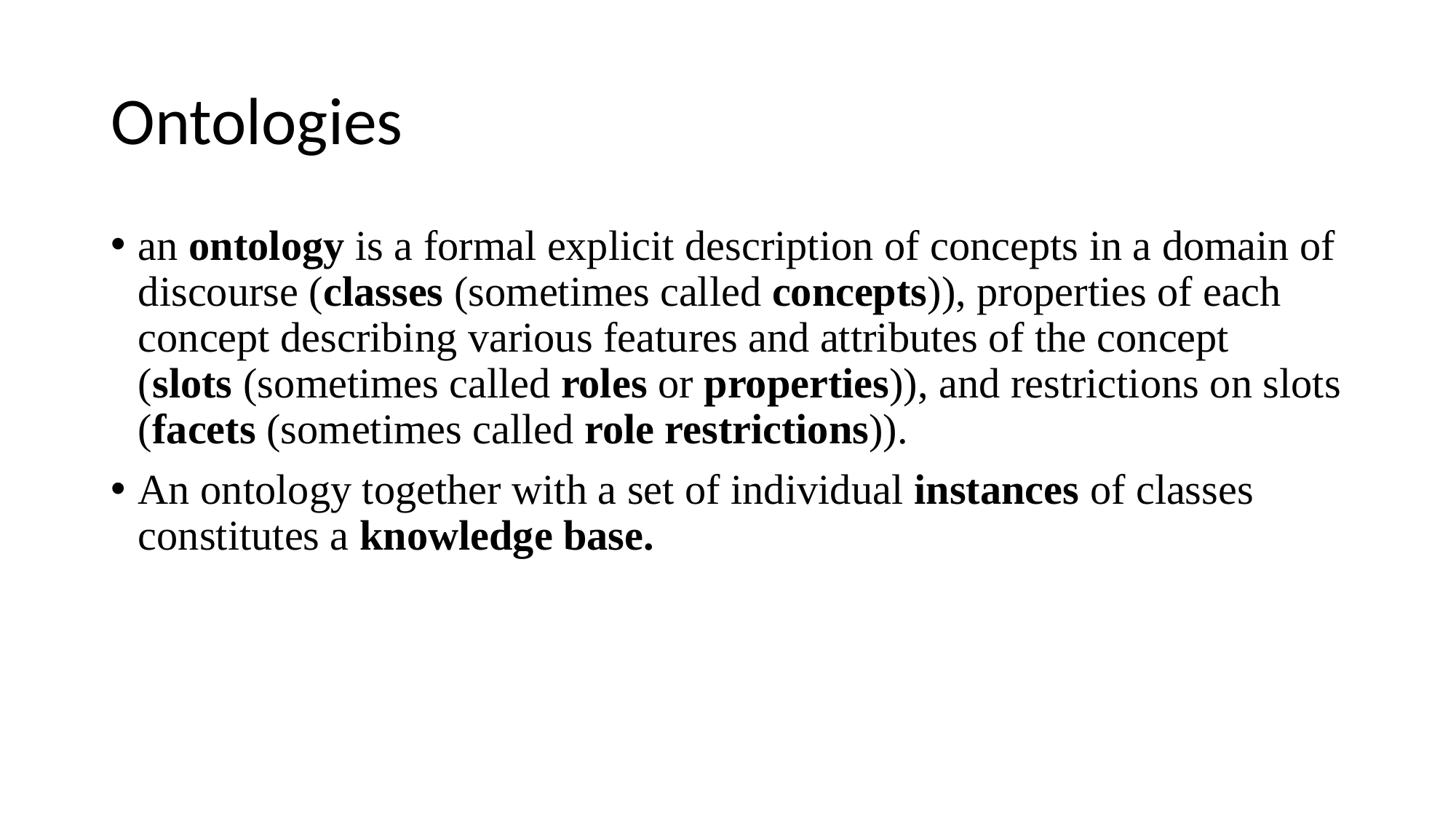

# Ontologies
an ontology is a formal explicit description of concepts in a domain of discourse (classes (sometimes called concepts)), properties of each concept describing various features and attributes of the concept (slots (sometimes called roles or properties)), and restrictions on slots (facets (sometimes called role restrictions)).
An ontology together with a set of individual instances of classes constitutes a knowledge base.